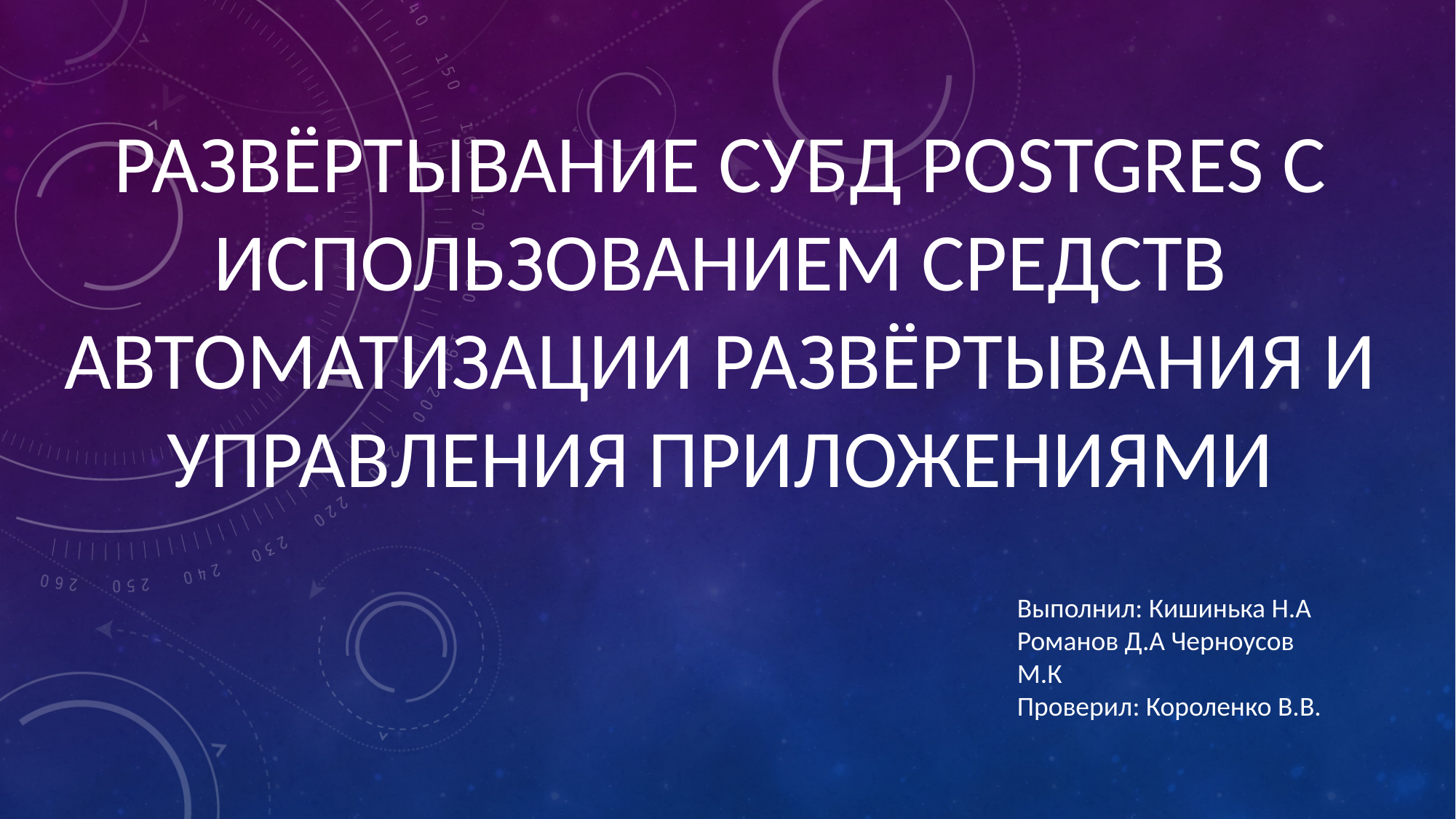

# Развёртывание СУБД Postgres с использованием средств автоматизации развёртывания и управления приложениями
Выполнил: Кишинька Н.А Романов Д.А Черноусов М.К
Проверил: Короленко В.В.